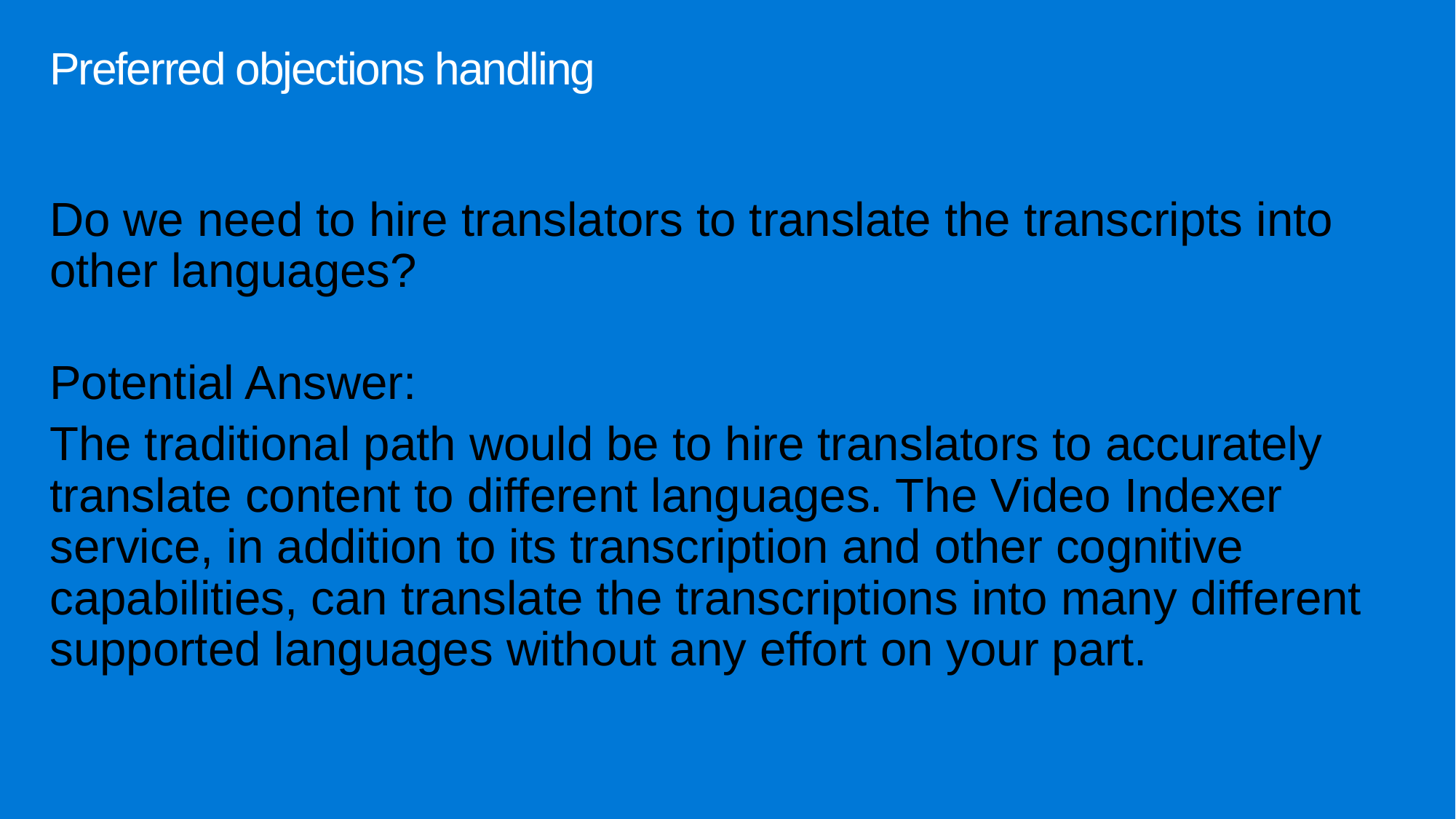

# Preferred objections handling
Do we need to hire translators to translate the transcripts into other languages?
Potential Answer:
The traditional path would be to hire translators to accurately translate content to different languages. The Video Indexer service, in addition to its transcription and other cognitive capabilities, can translate the transcriptions into many different supported languages without any effort on your part.